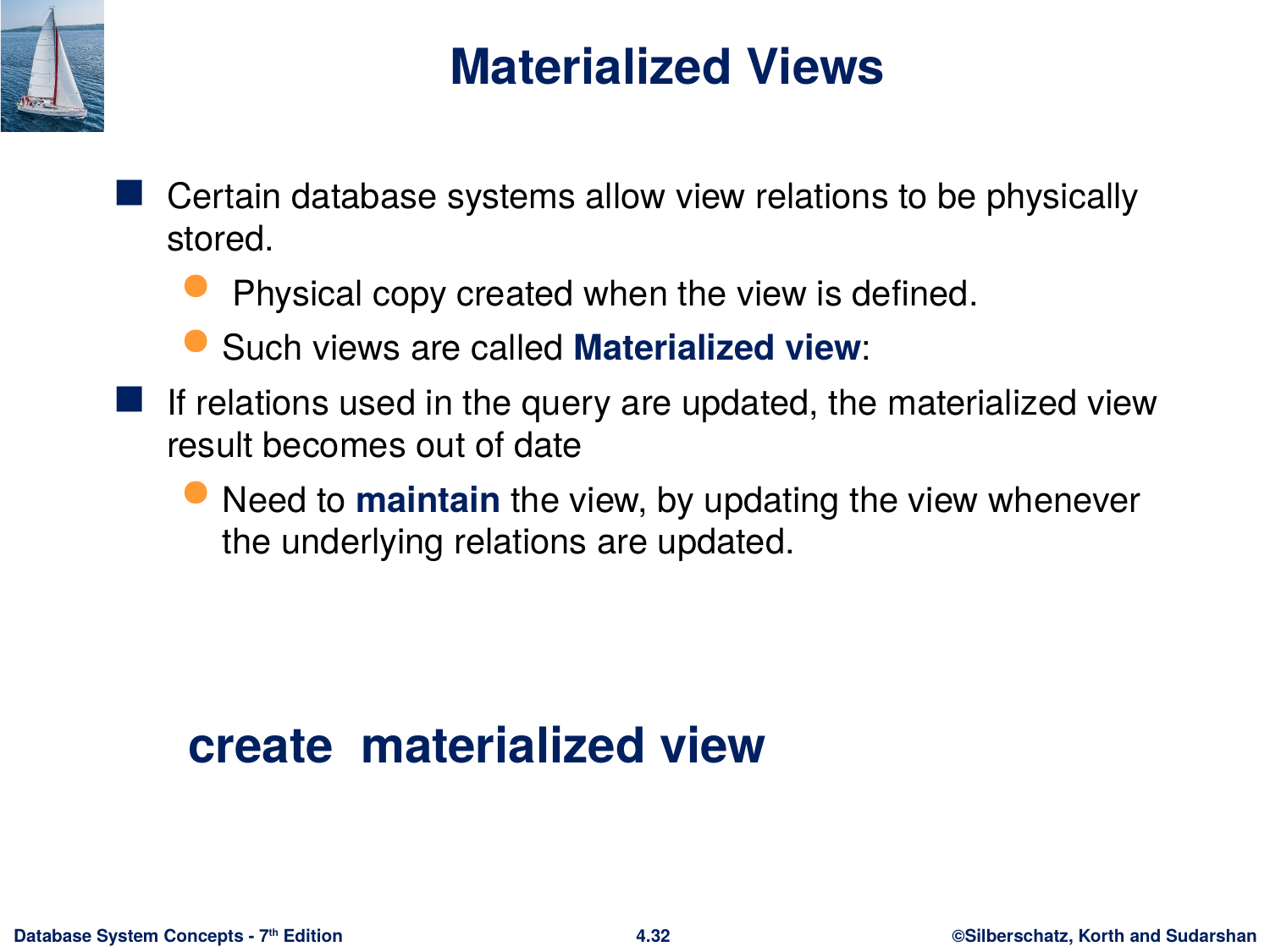

# Materialized Views
Certain database systems allow view relations to be physically stored.
 Physical copy created when the view is defined.
Such views are called Materialized view:
If relations used in the query are updated, the materialized view result becomes out of date
Need to maintain the view, by updating the view whenever the underlying relations are updated.

 create  materialized view